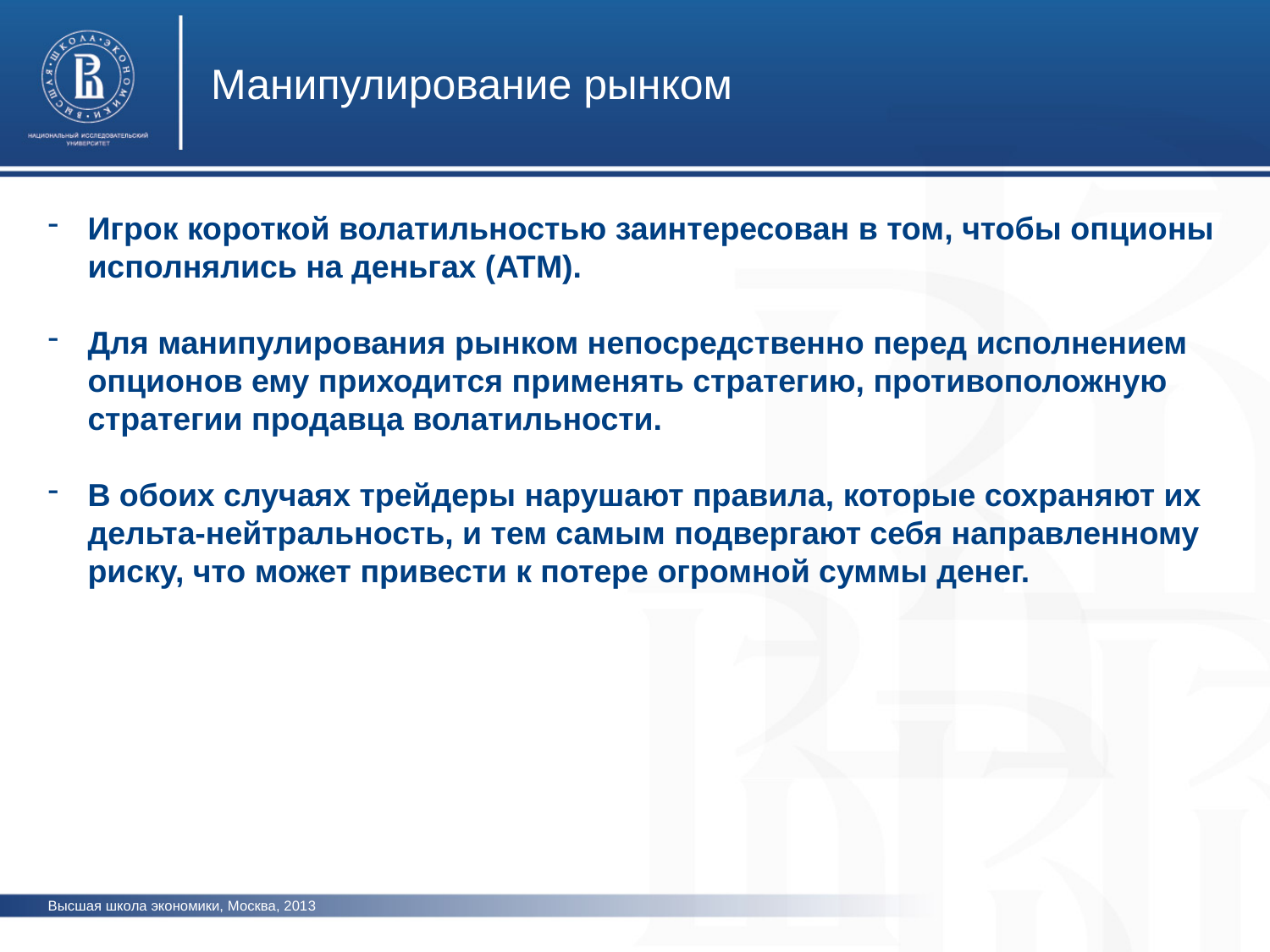

Манипулирование рынком
Игрок короткой волатильностью заинтересован в том, чтобы опционы исполнялись на деньгах (ATM).

Для манипулирования рынком непосредственно перед исполнением опционов ему приходится применять стратегию, противоположную стратегии продавца волатильности.

В обоих случаях трейдеры нарушают правила, которые сохраняют их дельта-нейтральность, и тем самым подвергают себя направленному риску, что может привести к потере огромной суммы денег.
Высшая школа экономики, Москва, 2013